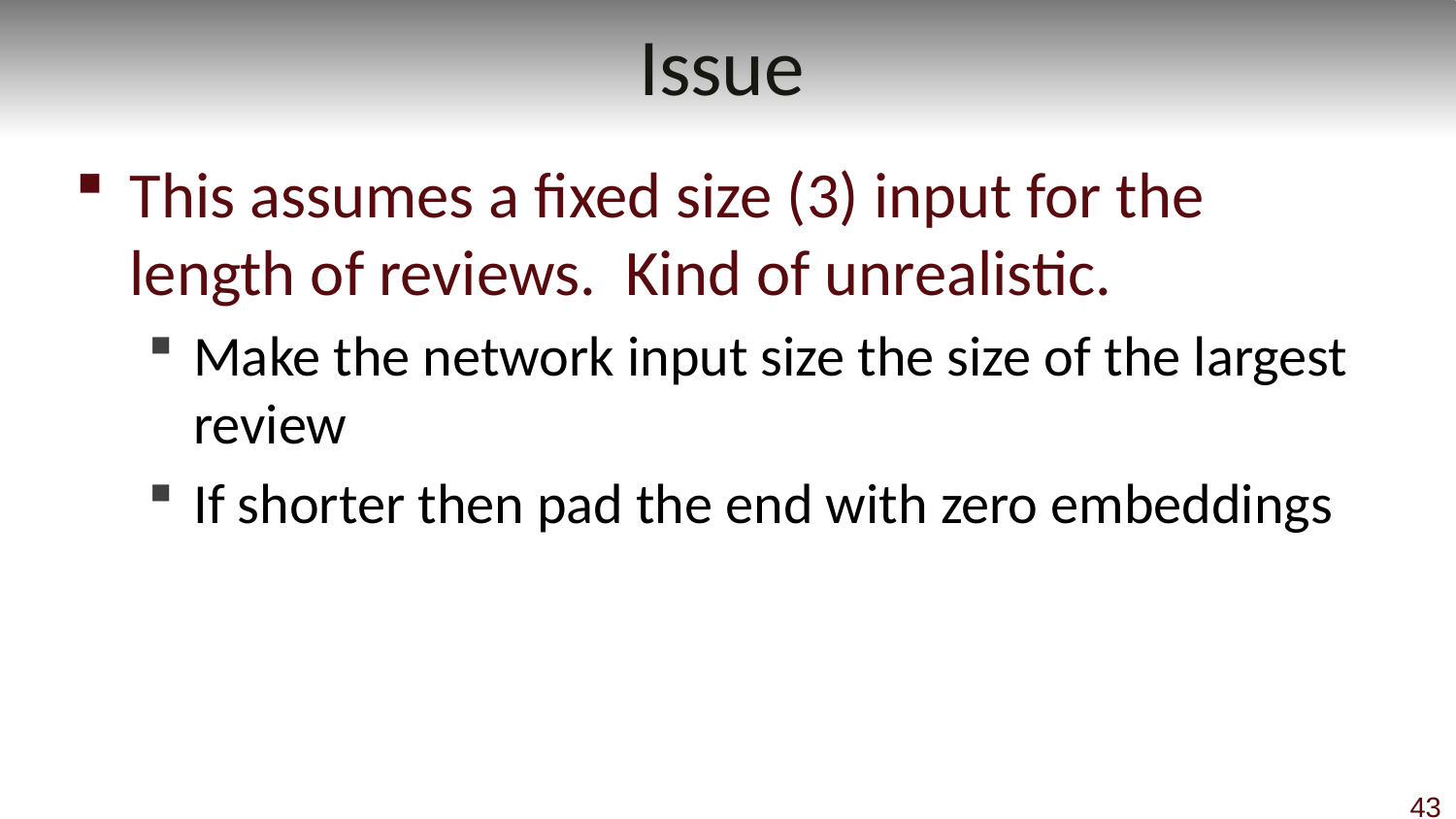

# Issue
This assumes a fixed size (3) input for the length of reviews.  Kind of unrealistic.
Make the network input size the size of the largest review
If shorter then pad the end with zero embeddings
43